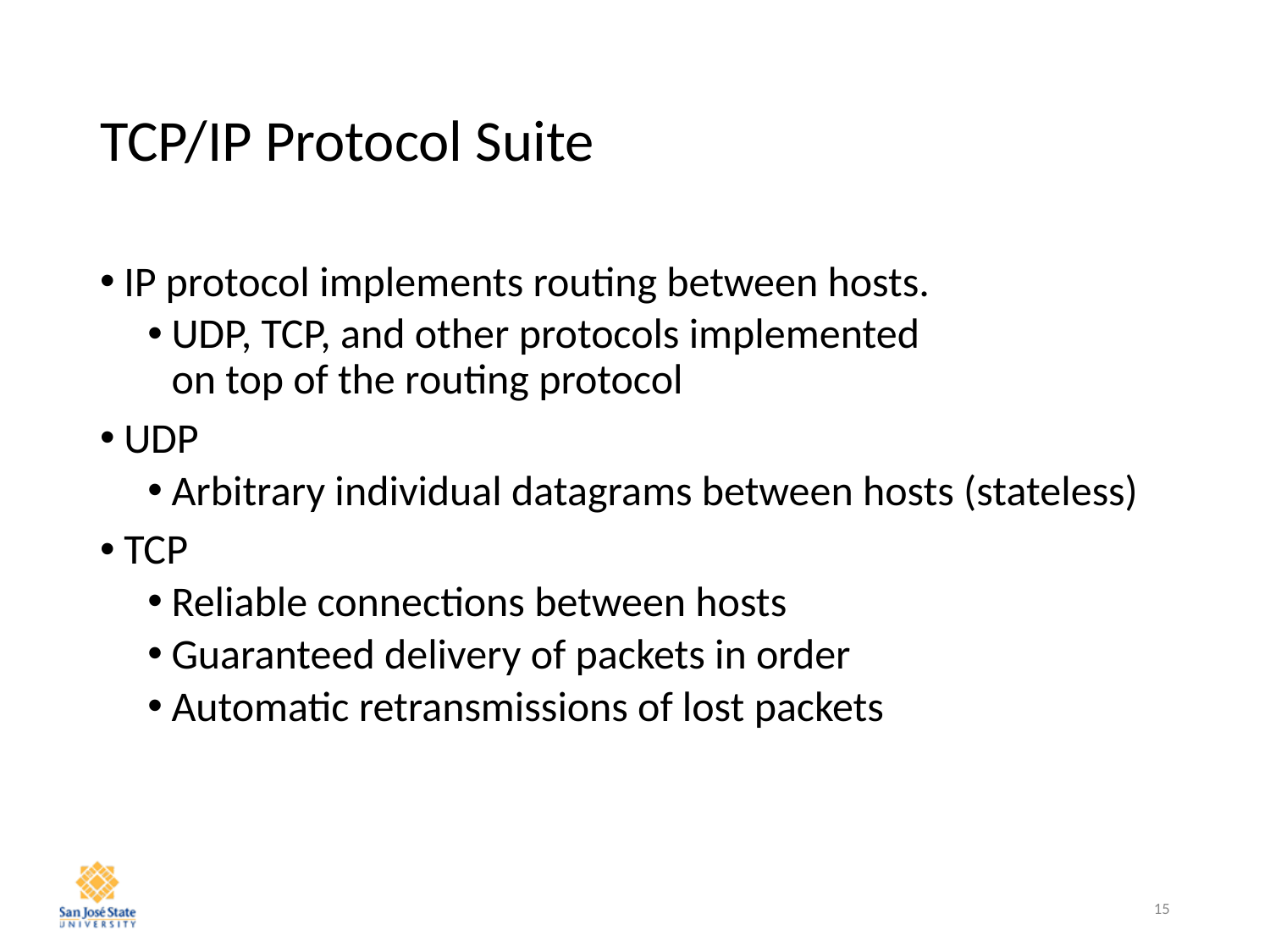

# TCP/IP Protocol Suite
IP protocol implements routing between hosts.
UDP, TCP, and other protocols implemented
on top of the routing protocol
UDP
Arbitrary individual datagrams between hosts (stateless)
TCP
Reliable connections between hosts
Guaranteed delivery of packets in order
Automatic retransmissions of lost packets
15